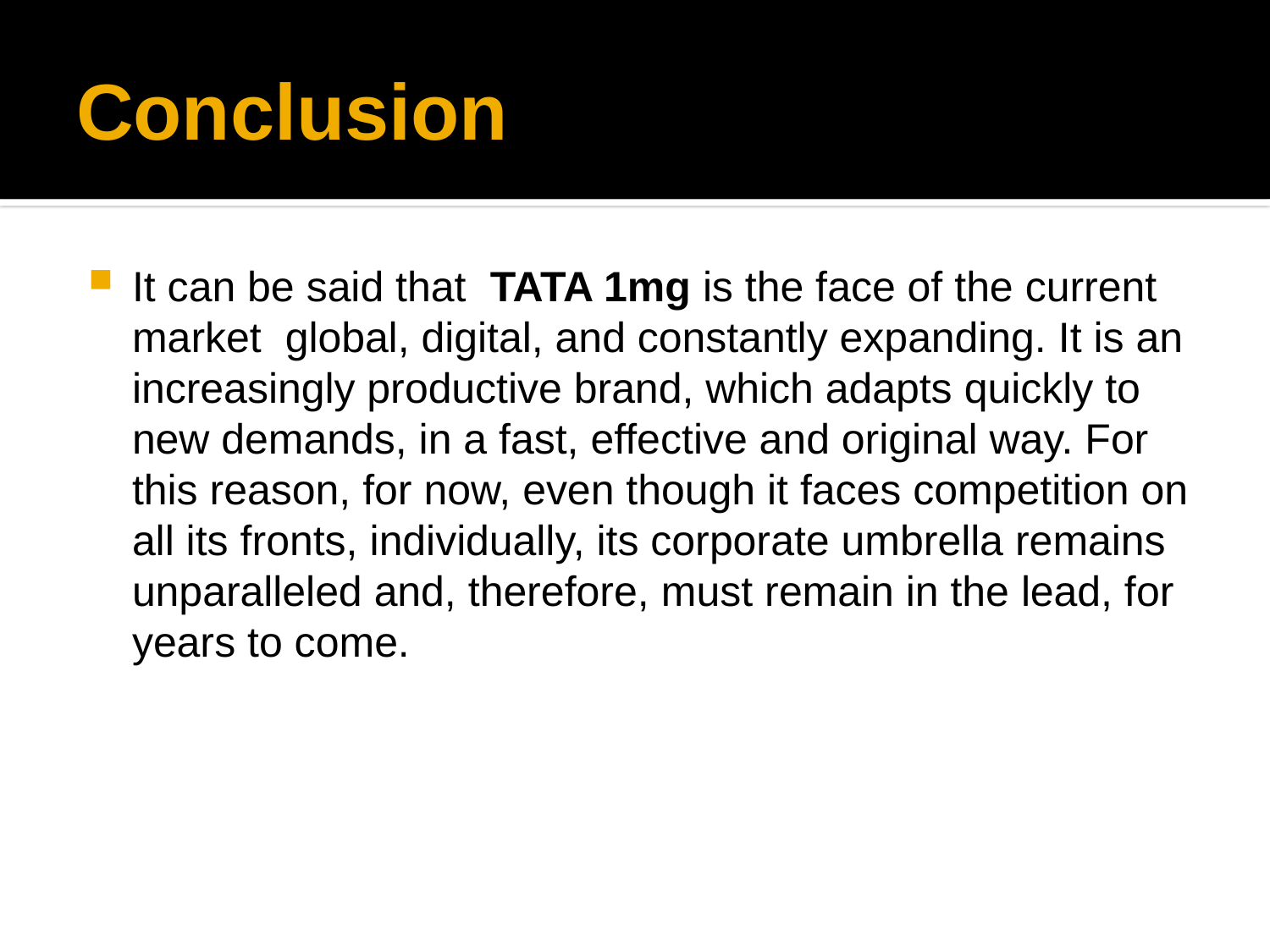

# Conclusion
It can be said that  TATA 1mg is the face of the current market  global, digital, and constantly expanding. It is an increasingly productive brand, which adapts quickly to new demands, in a fast, effective and original way. For this reason, for now, even though it faces competition on all its fronts, individually, its corporate umbrella remains unparalleled and, therefore, must remain in the lead, for years to come.